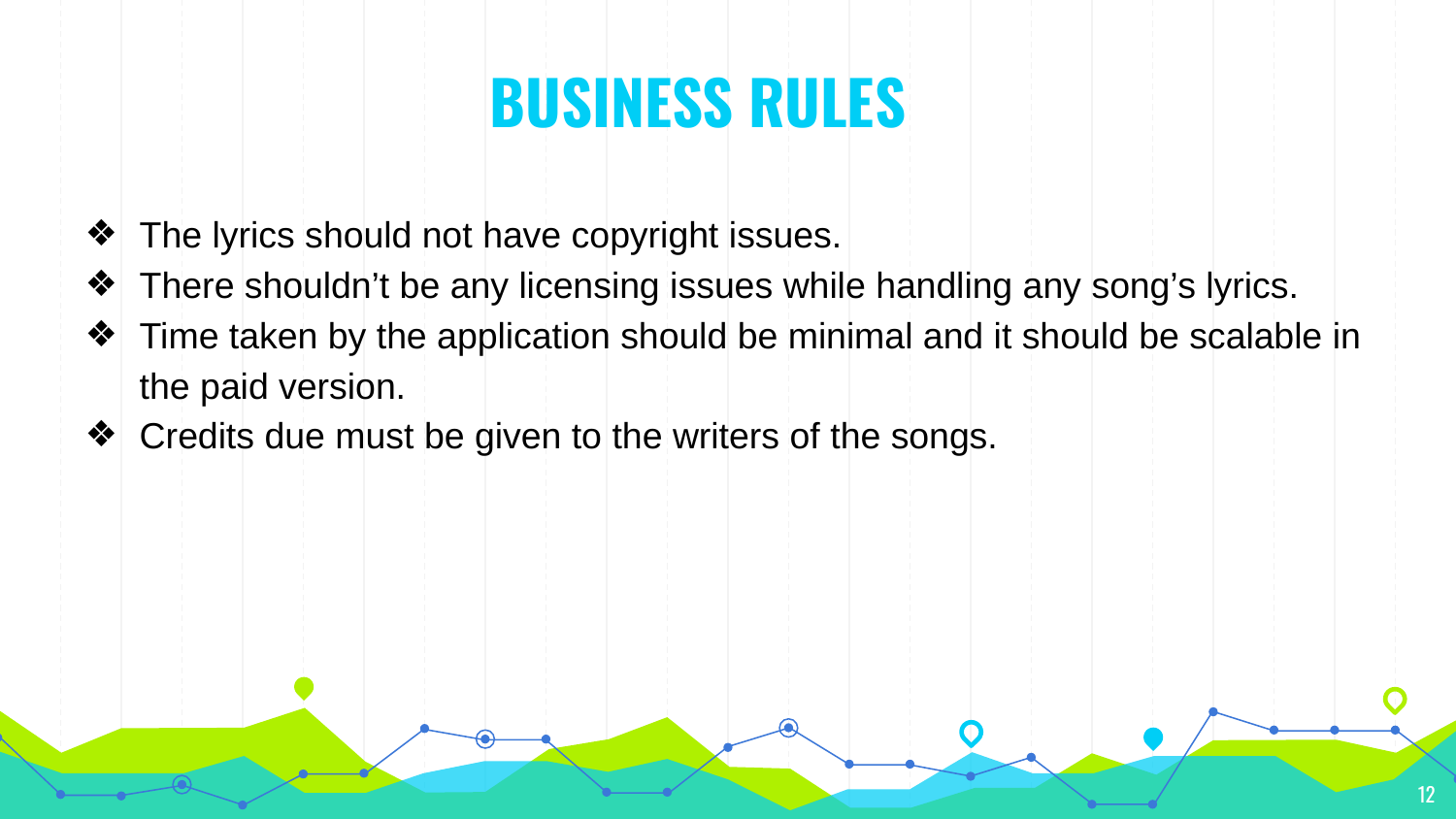

# BUSINESS RULES

The lyrics should not have copyright issues.
There shouldn’t be any licensing issues while handling any song’s lyrics.
Time taken by the application should be minimal and it should be scalable in the paid version.
Credits due must be given to the writers of the songs.
12